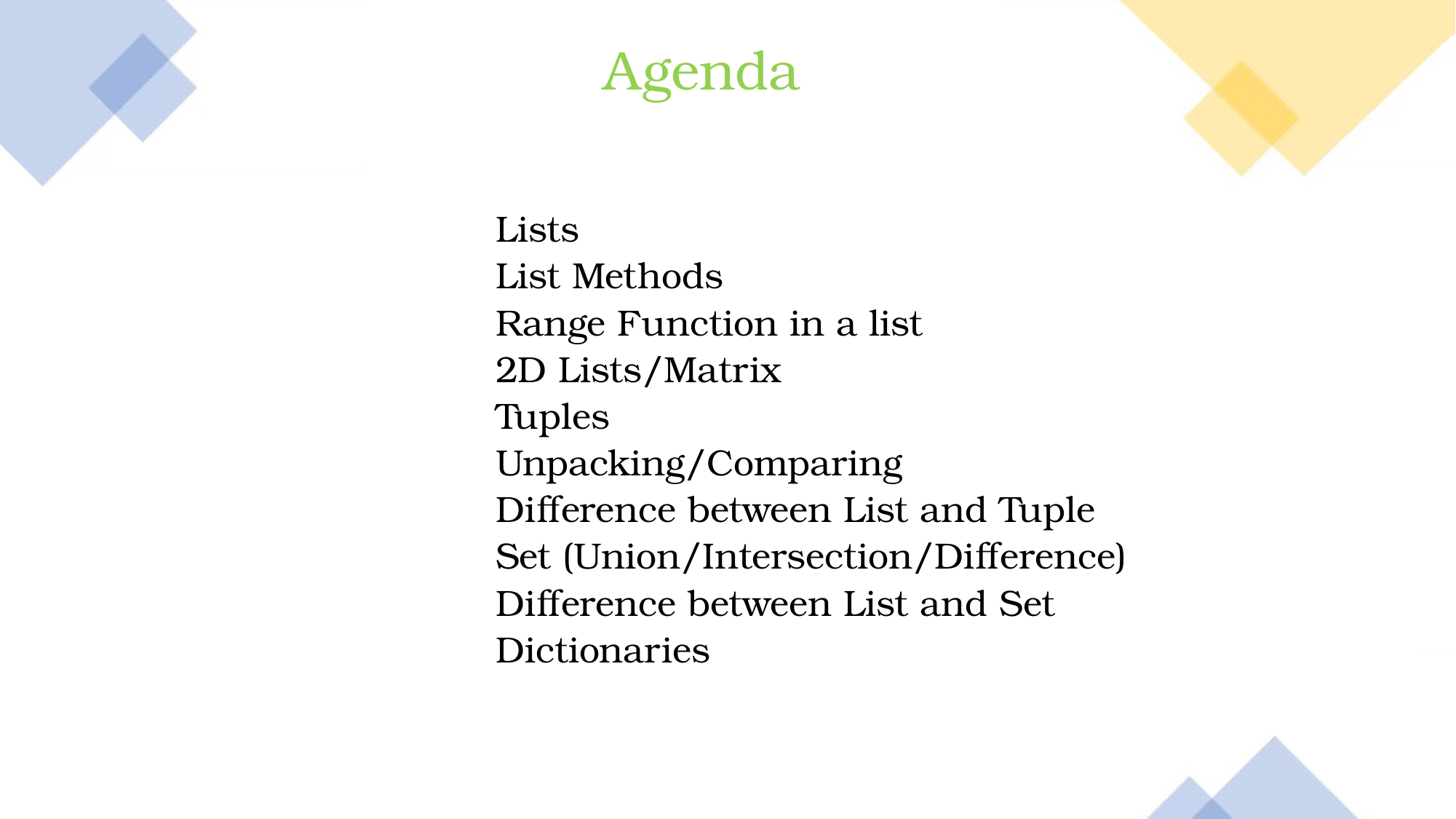

Agenda
Lists
List Methods
Range Function in a list
2D Lists/Matrix
Tuples
Unpacking/Comparing
Difference between List and Tuple
Set (Union/Intersection/Difference)
Difference between List and Set
Dictionaries